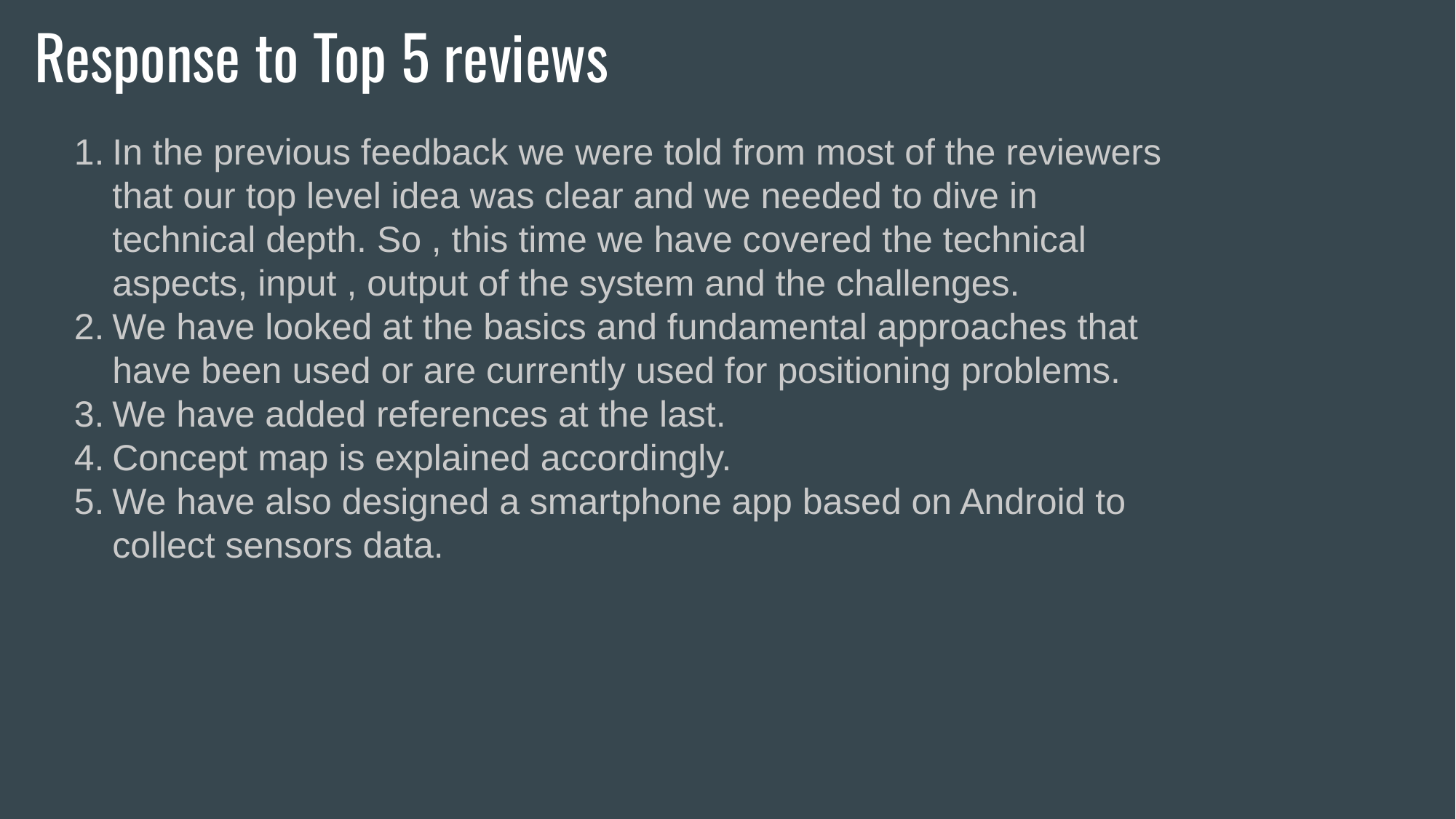

# Response to Top 5 reviews
In the previous feedback we were told from most of the reviewers that our top level idea was clear and we needed to dive in technical depth. So , this time we have covered the technical aspects, input , output of the system and the challenges.
We have looked at the basics and fundamental approaches that have been used or are currently used for positioning problems.
We have added references at the last.
Concept map is explained accordingly.
We have also designed a smartphone app based on Android to collect sensors data.